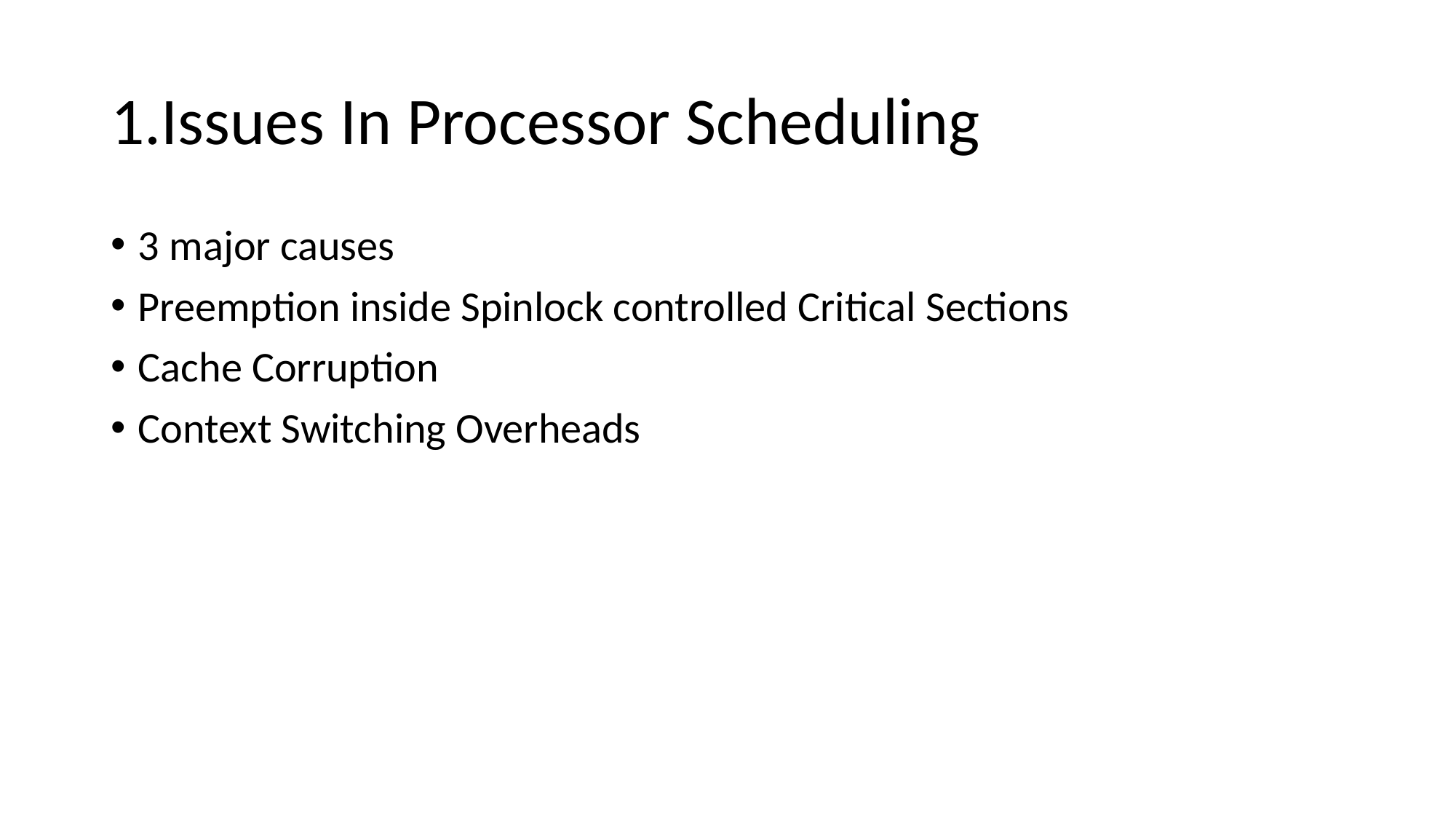

# 1.Issues In Processor Scheduling
3 major causes
Preemption inside Spinlock controlled Critical Sections
Cache Corruption
Context Switching Overheads